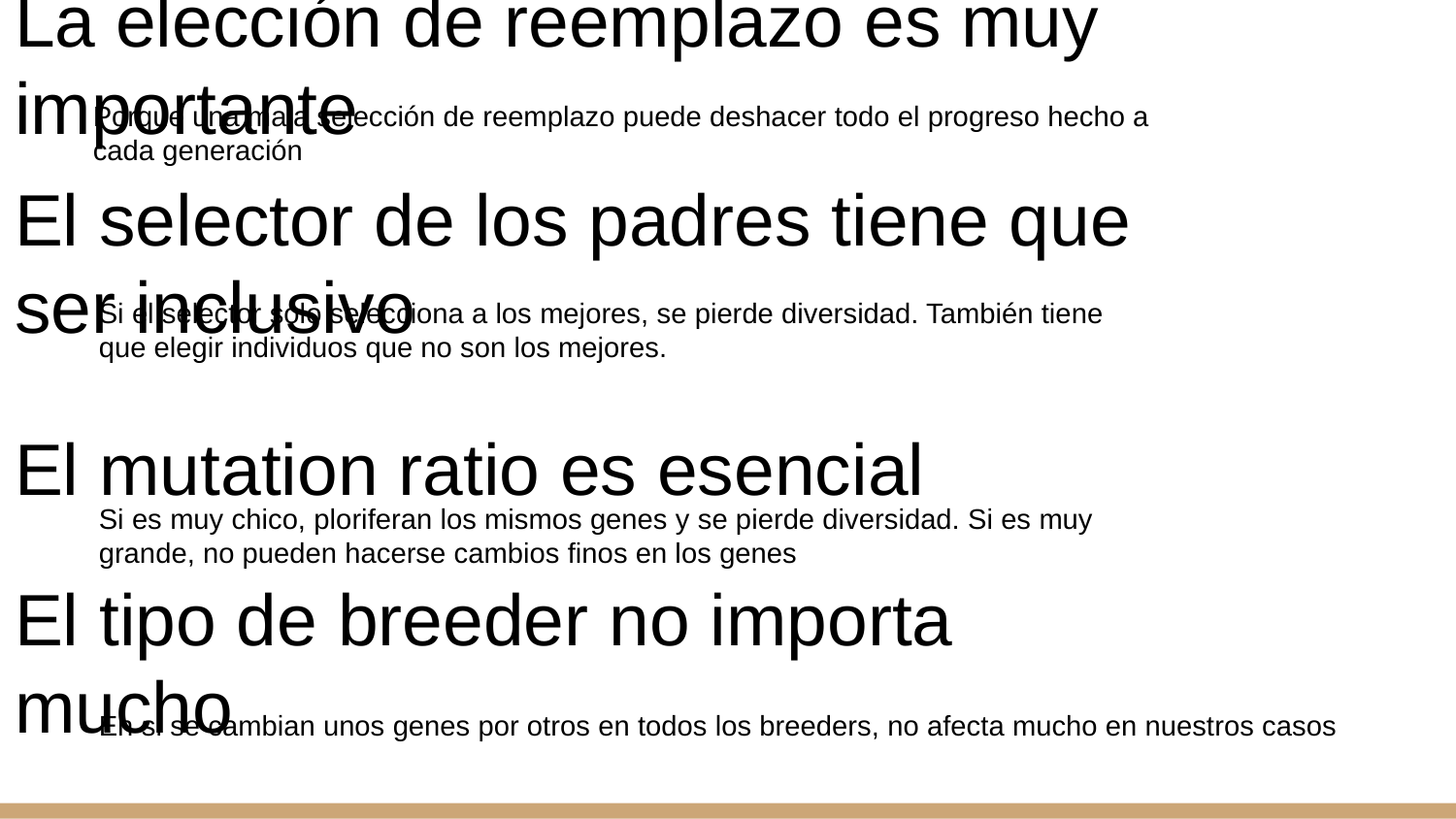

# La elección de reemplazo es muy importante
Porque una mala selección de reemplazo puede deshacer todo el progreso hecho a cada generación

El selector de los padres tiene que ser inclusivo
Si el selector solo selecciona a los mejores, se pierde diversidad. También tiene que elegir individuos que no son los mejores.
El mutation ratio es esencial
Si es muy chico, ploriferan los mismos genes y se pierde diversidad. Si es muy grande, no pueden hacerse cambios finos en los genes
El tipo de breeder no importa mucho
En si se cambian unos genes por otros en todos los breeders, no afecta mucho en nuestros casos